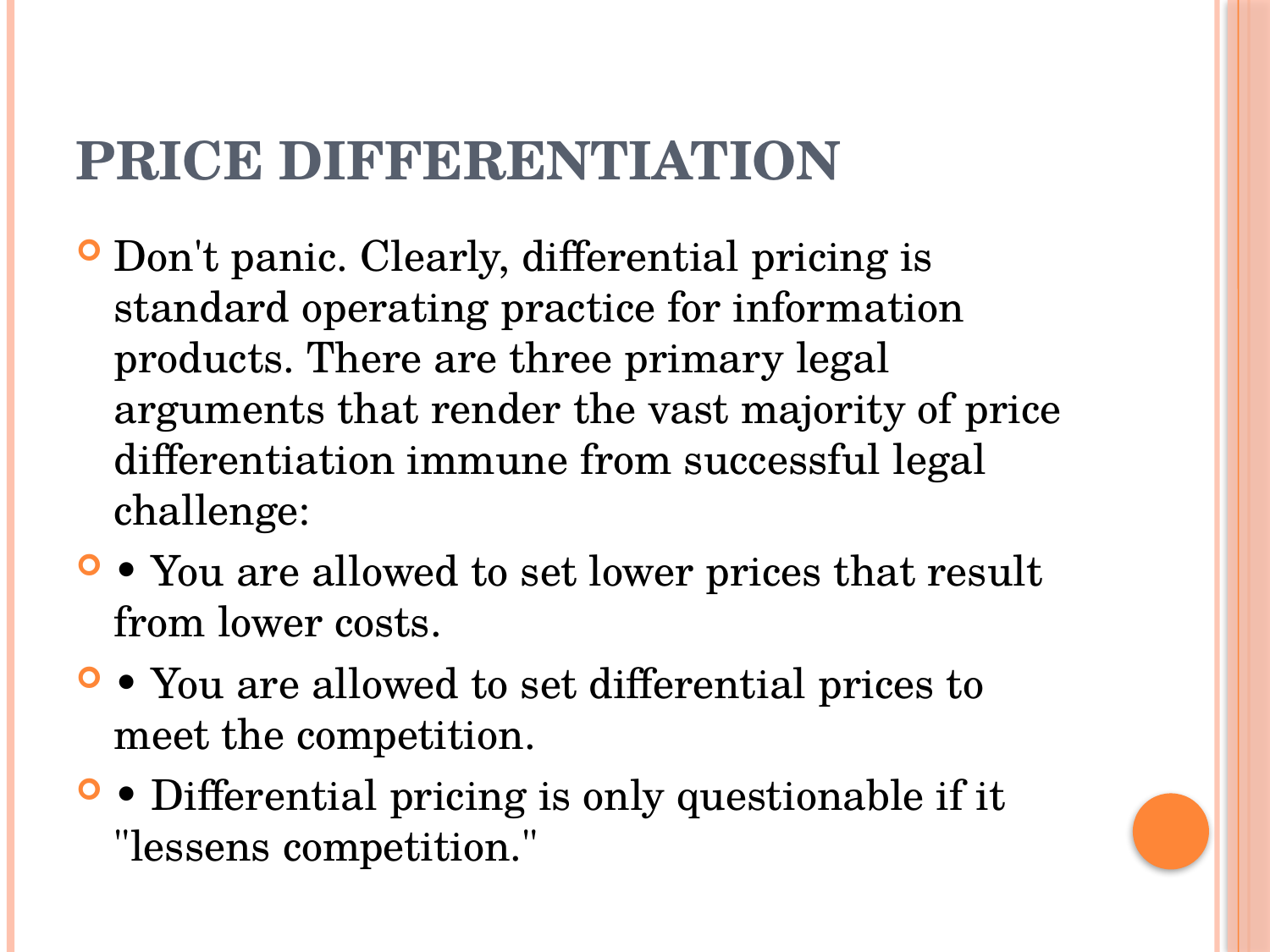

# PRICE DIFFERENTIATION
Don't panic. Clearly, differential pricing is standard operating practice for information products. There are three primary legal arguments that render the vast majority of price differentiation immune from successful legal challenge:
• You are allowed to set lower prices that result from lower costs.
• You are allowed to set differential prices to meet the competition.
• Differential pricing is only questionable if it "lessens competition."